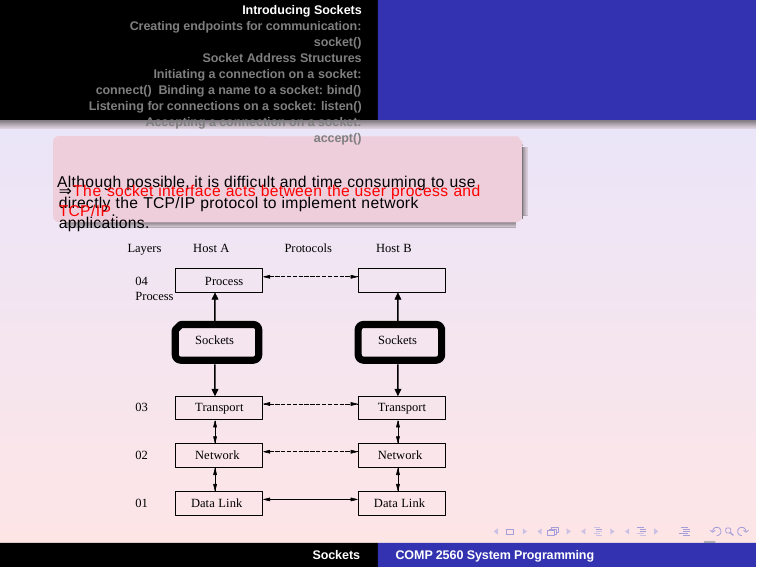

Introducing Sockets  Creating endpoints for communication: socket()
Socket Address Structures  Initiating a connection on a socket: connect()  Binding a name to a socket: bind()
Listening for connections on a socket: listen()  Accepting a connection on a socket: accept()

Although possible, it is difficult and time consuming to use  directly the TCP/IP protocol to implement network applications.

⇒The socket interface acts between the user process and
TCP/IP.

Layers	Host A	Protocols	Host B

04	Process	Process

Sockets
Sockets

03
Transport
Transport

02
Network
Network

01
Data Link
Data Link

5

Sockets
COMP 2560 System Programming